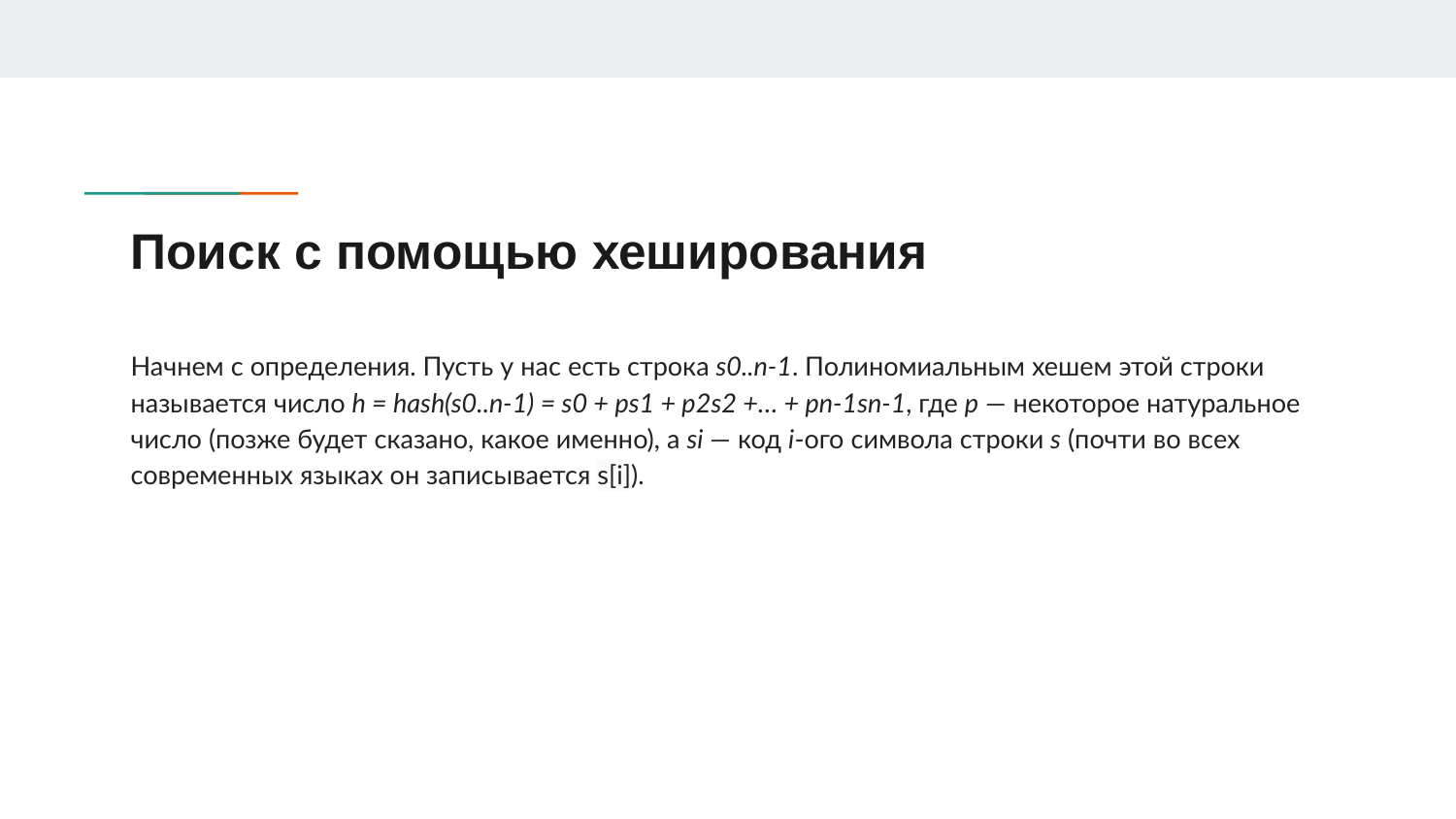

# Поиск с помощью хеширования
Начнем с определения. Пусть у нас есть строка s0..n-1. Полиномиальным хешем этой строки называется число h = hash(s0..n-1) = s0 + ps1 + p2s2 +… + pn-1sn-1, где p — некоторое натуральное число (позже будет сказано, какое именно), а si — код i-ого символа строки s (почти во всех современных языках он записывается s[i]).